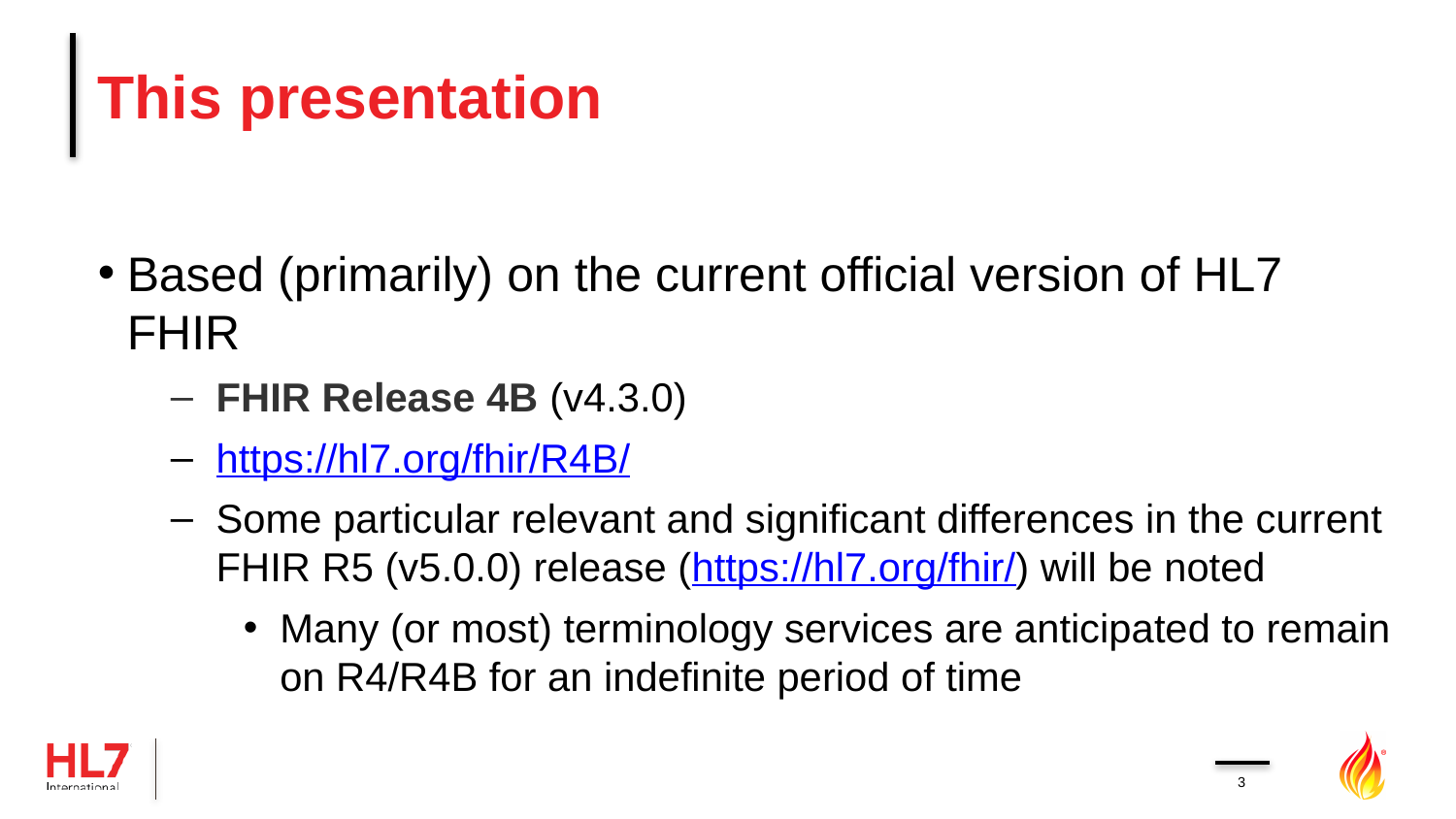

# This presentation
Based (primarily) on the current official version of HL7 FHIR
FHIR Release 4B (v4.3.0)
https://hl7.org/fhir/R4B/
Some particular relevant and significant differences in the current FHIR R5 (v5.0.0) release (https://hl7.org/fhir/) will be noted
Many (or most) terminology services are anticipated to remain on R4/R4B for an indefinite period of time
3